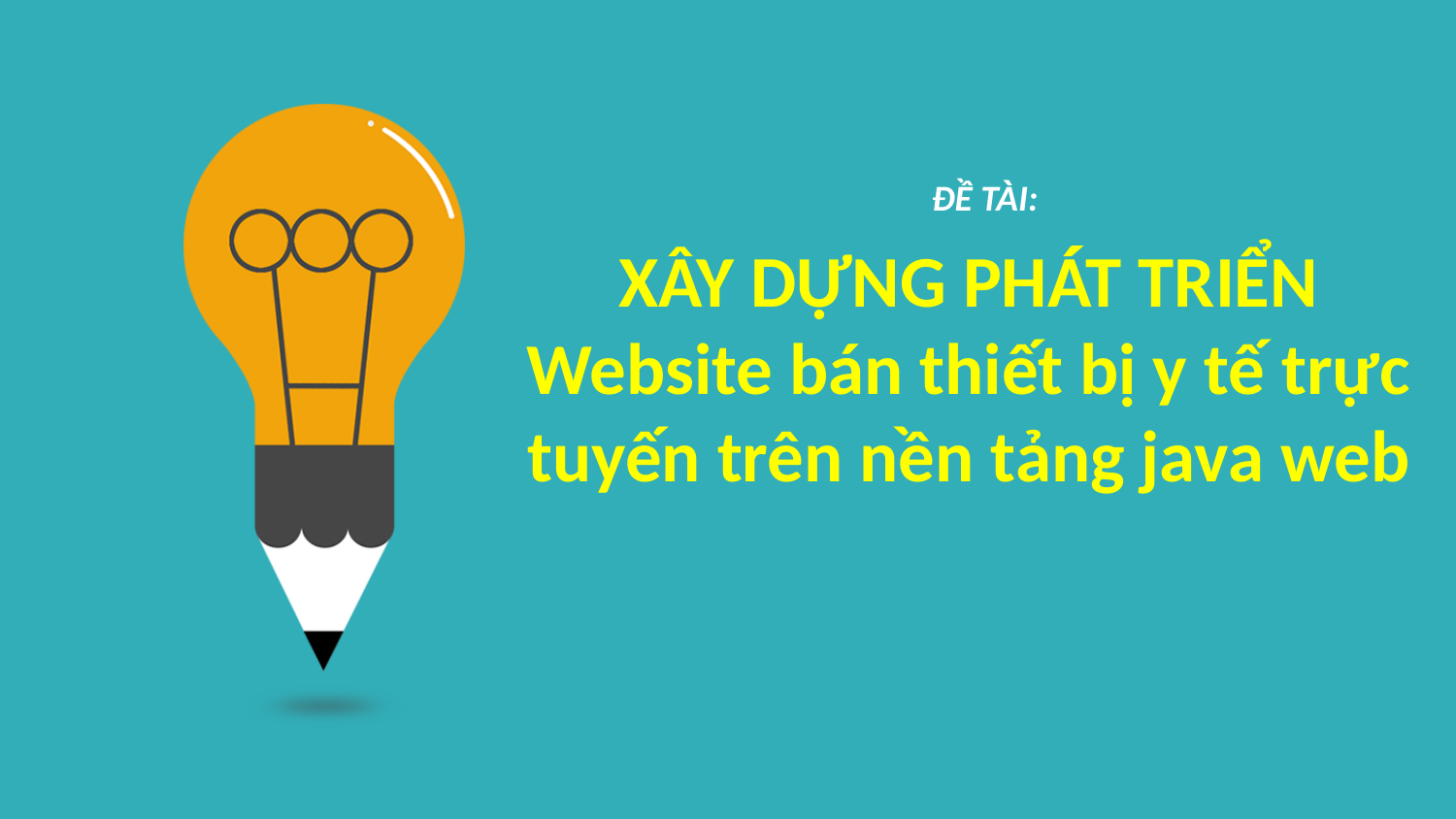

ĐỀ TÀI:
XÂY DỰNG PHÁT TRIỂN Website bán thiết bị y tế trực tuyến trên nền tảng java web